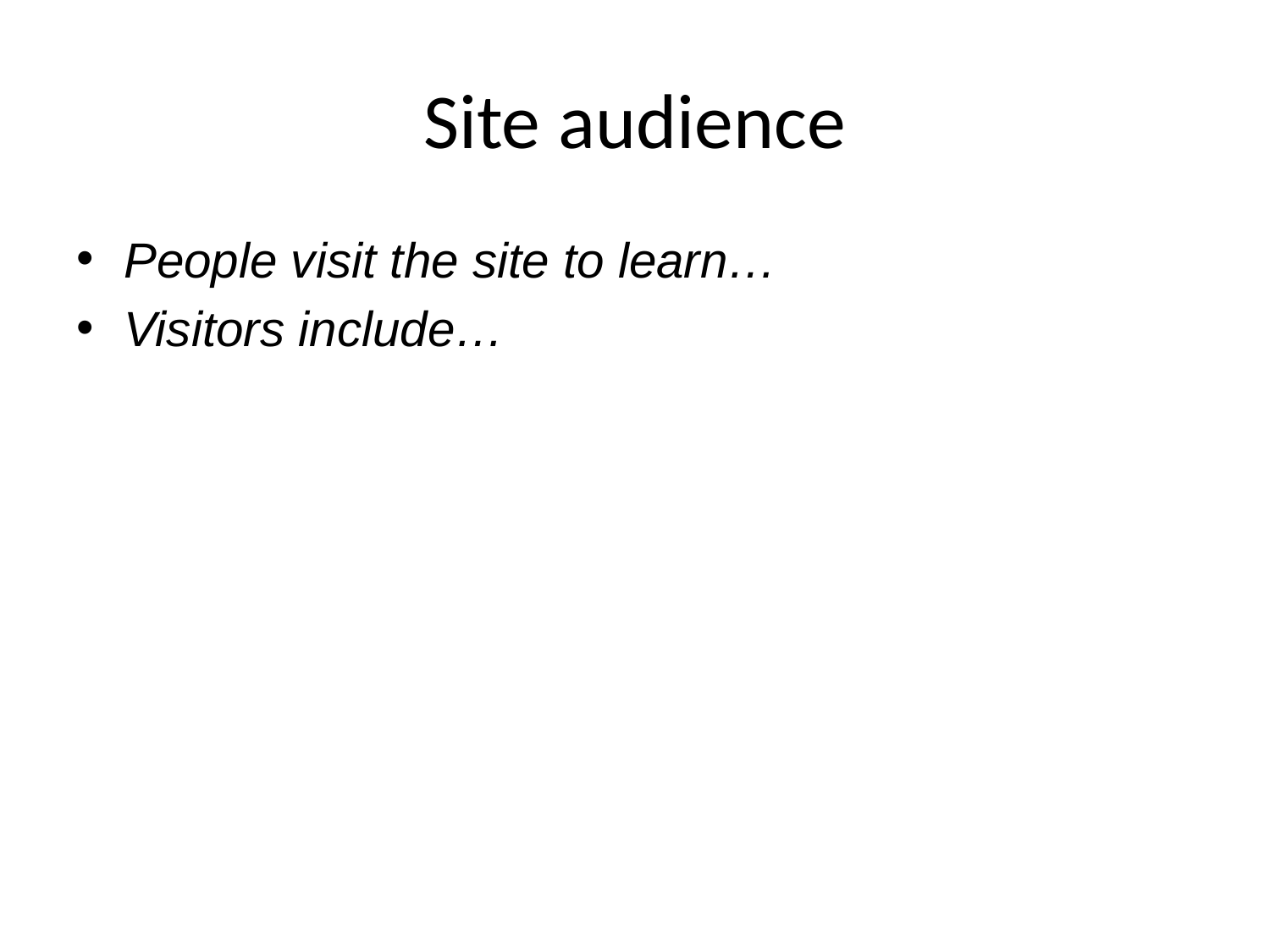

# Site audience
People visit the site to learn…
Visitors include…